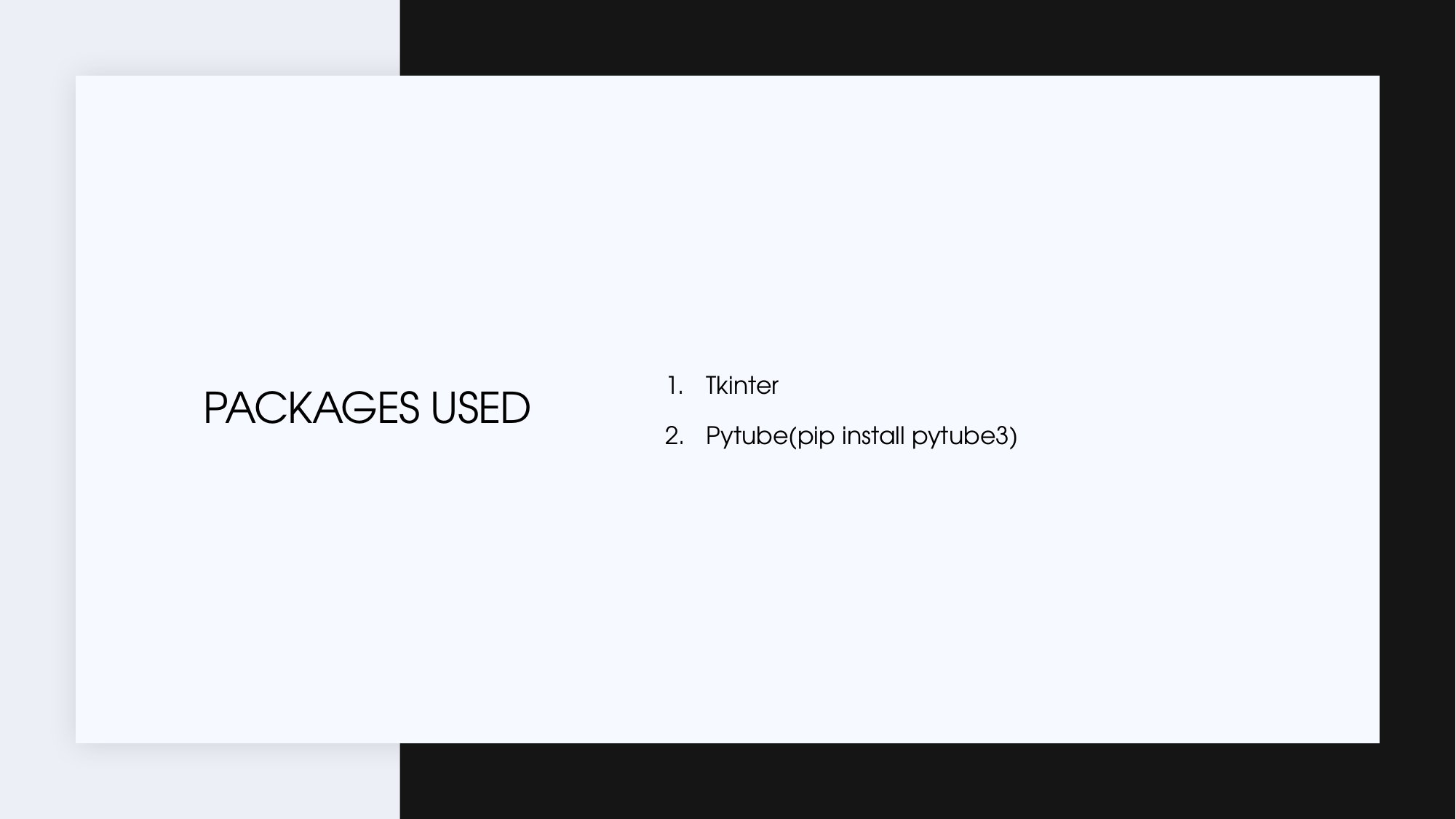

Tkinter
Pytube(pip install pytube3)
# Packages used